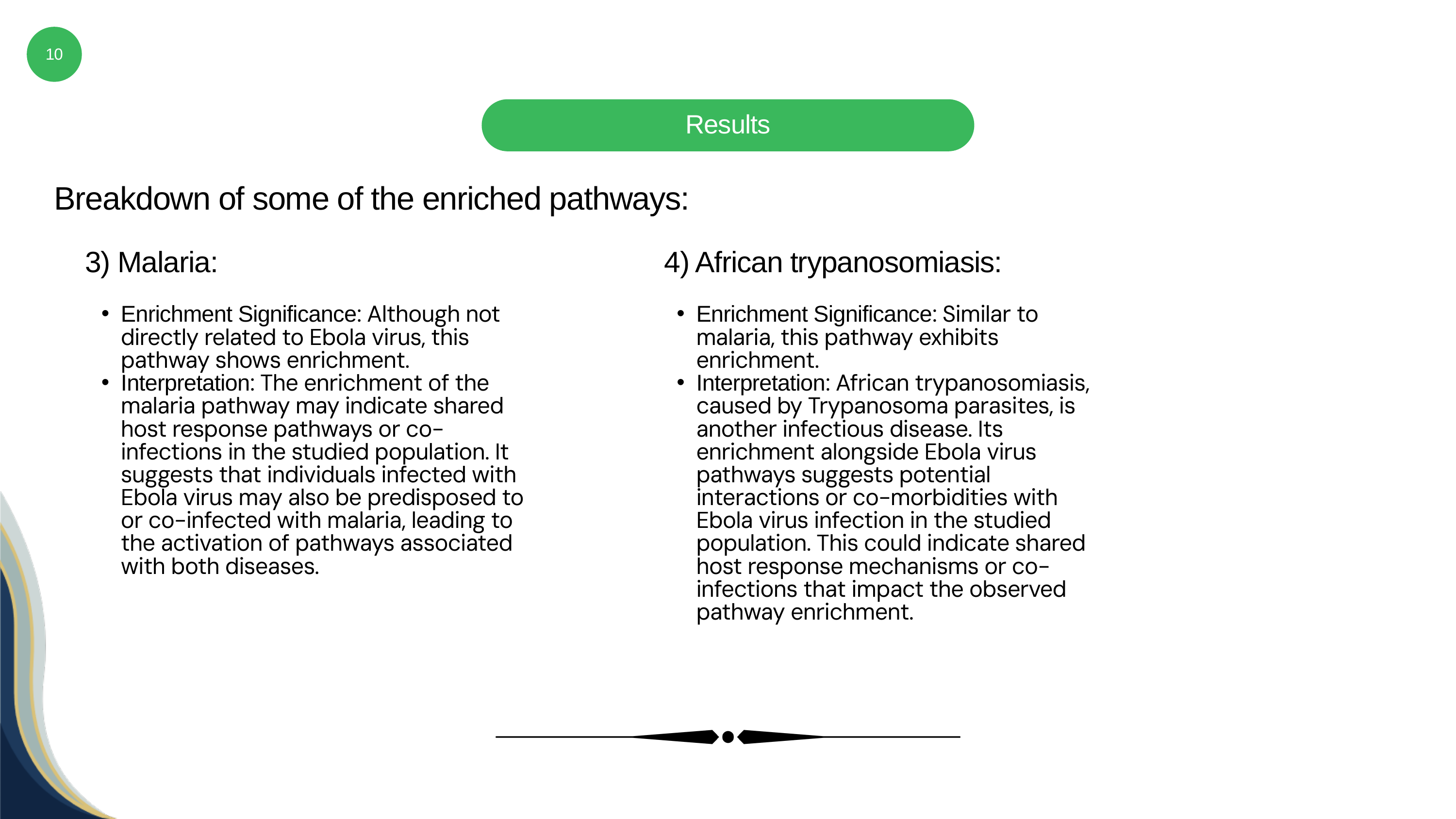

10

Results
Breakdown of some of the enriched pathways:

    3) Malaria:                                                           4) African trypanosomiasis:

Enrichment Significance: Although not directly related to Ebola virus, this pathway shows enrichment.
Interpretation: The enrichment of the malaria pathway may indicate shared host response pathways or co-infections in the studied population. It suggests that individuals infected with Ebola virus may also be predisposed to or co-infected with malaria, leading to the activation of pathways associated with both diseases.

Enrichment Significance: Similar to malaria, this pathway exhibits enrichment.
Interpretation: African trypanosomiasis, caused by Trypanosoma parasites, is another infectious disease. Its enrichment alongside Ebola virus pathways suggests potential interactions or co-morbidities with Ebola virus infection in the studied population. This could indicate shared host response mechanisms or co-infections that impact the observed pathway enrichment.